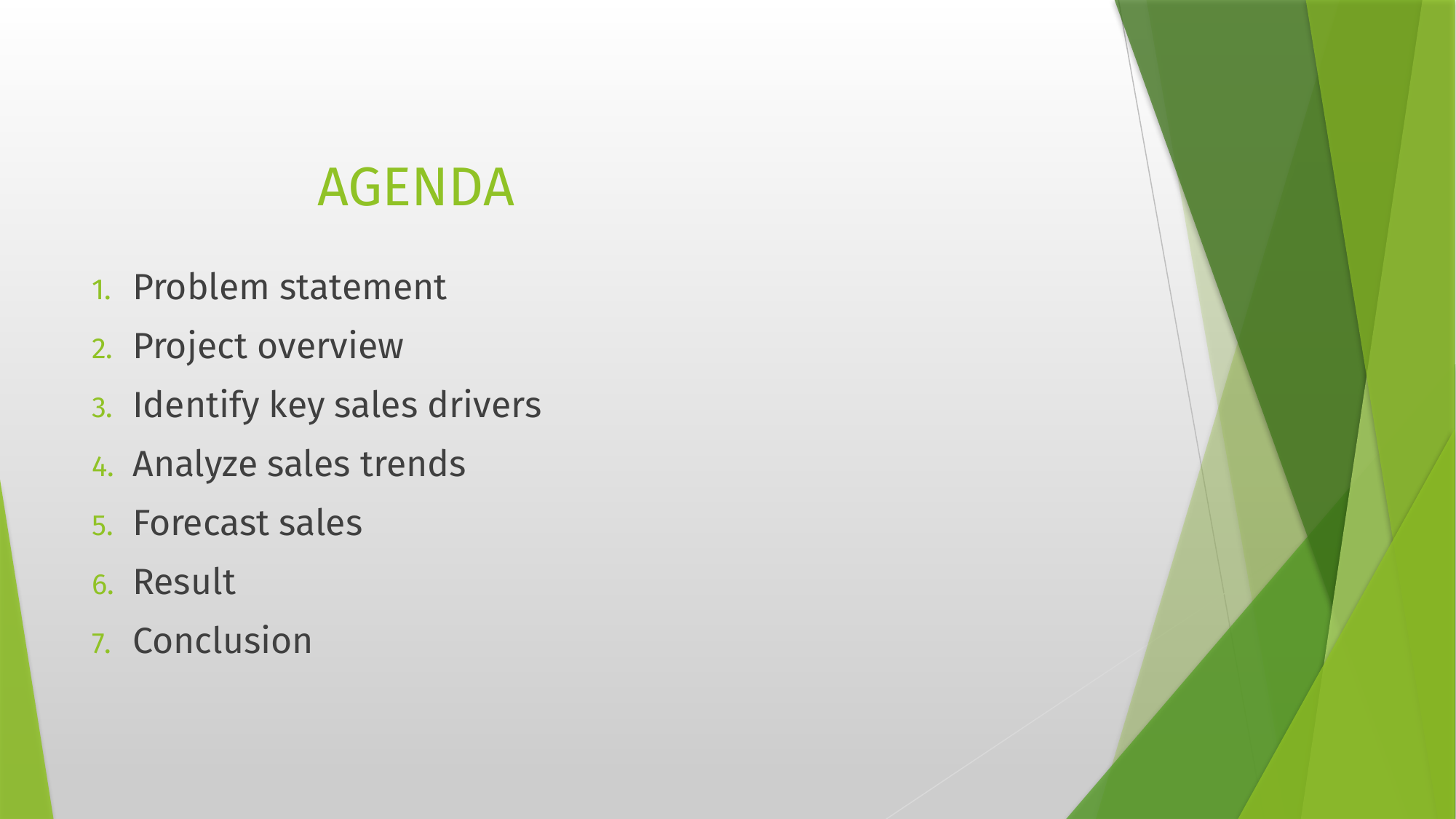

# AGENDA
Problem statement
Project overview
Identify key sales drivers
Analyze sales trends
Forecast sales
Result
Conclusion